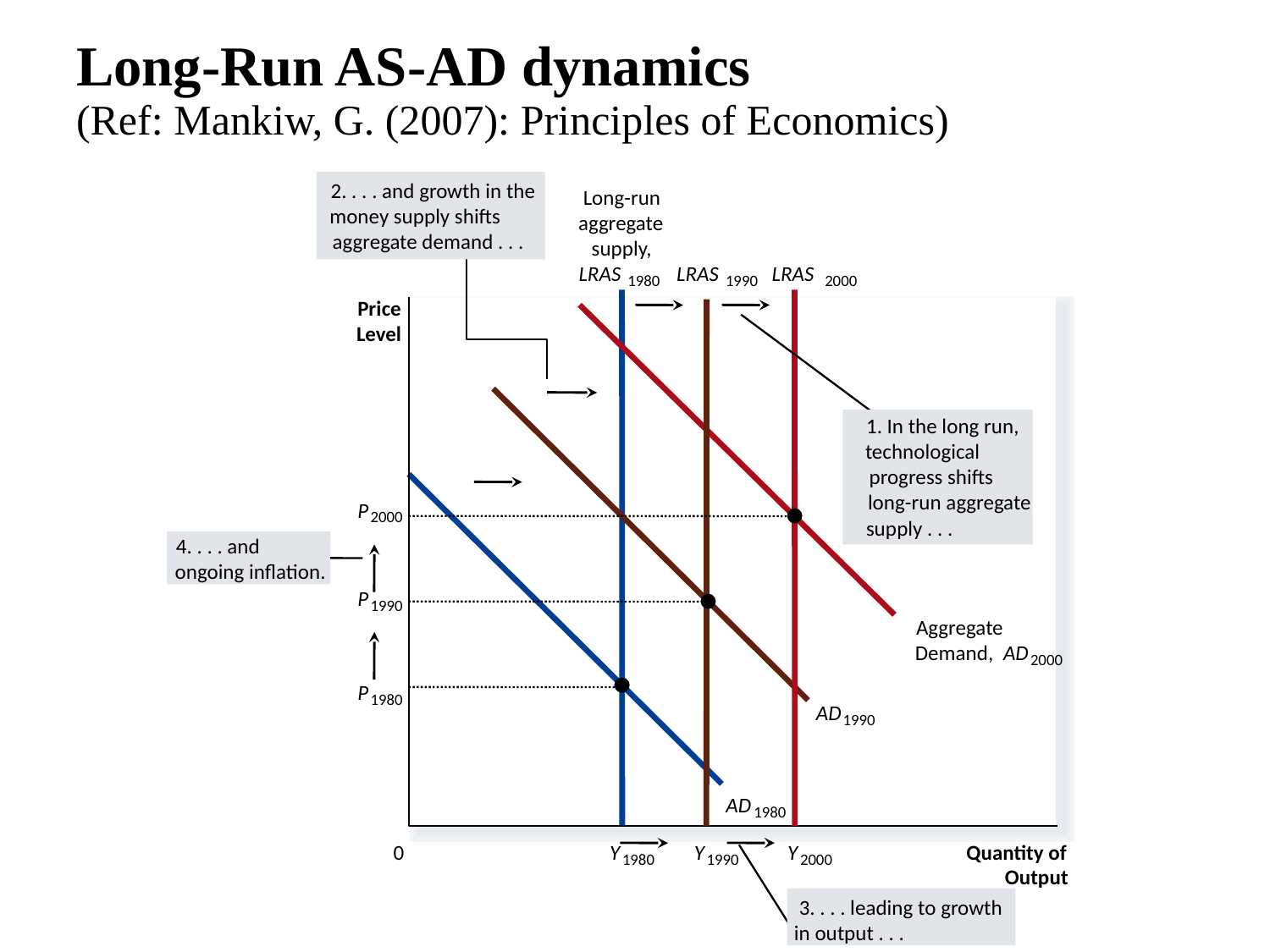

# Long-Run AS-AD dynamics (Ref: Mankiw, G. (2007): Principles of Economics)

2. . . . and growth in the
money supply shifts
aggregate demand . . .

Long-run
aggregate
supply,
LRAS
1980
LRAS
1990

Y
1990
LRAS
2000

Y
2000

Price

Aggregate
Demand,
AD
2000

1. In the long run,
technological
progress shifts
long-run aggregate
supply . . .
Level

AD
1990

P
2000

4. . . . and
ongoing inflation.

P
1990

P
1980

AD
1980
Quantity of
0
Y
1980

3. . . . leading to growth
in output . . .
Output